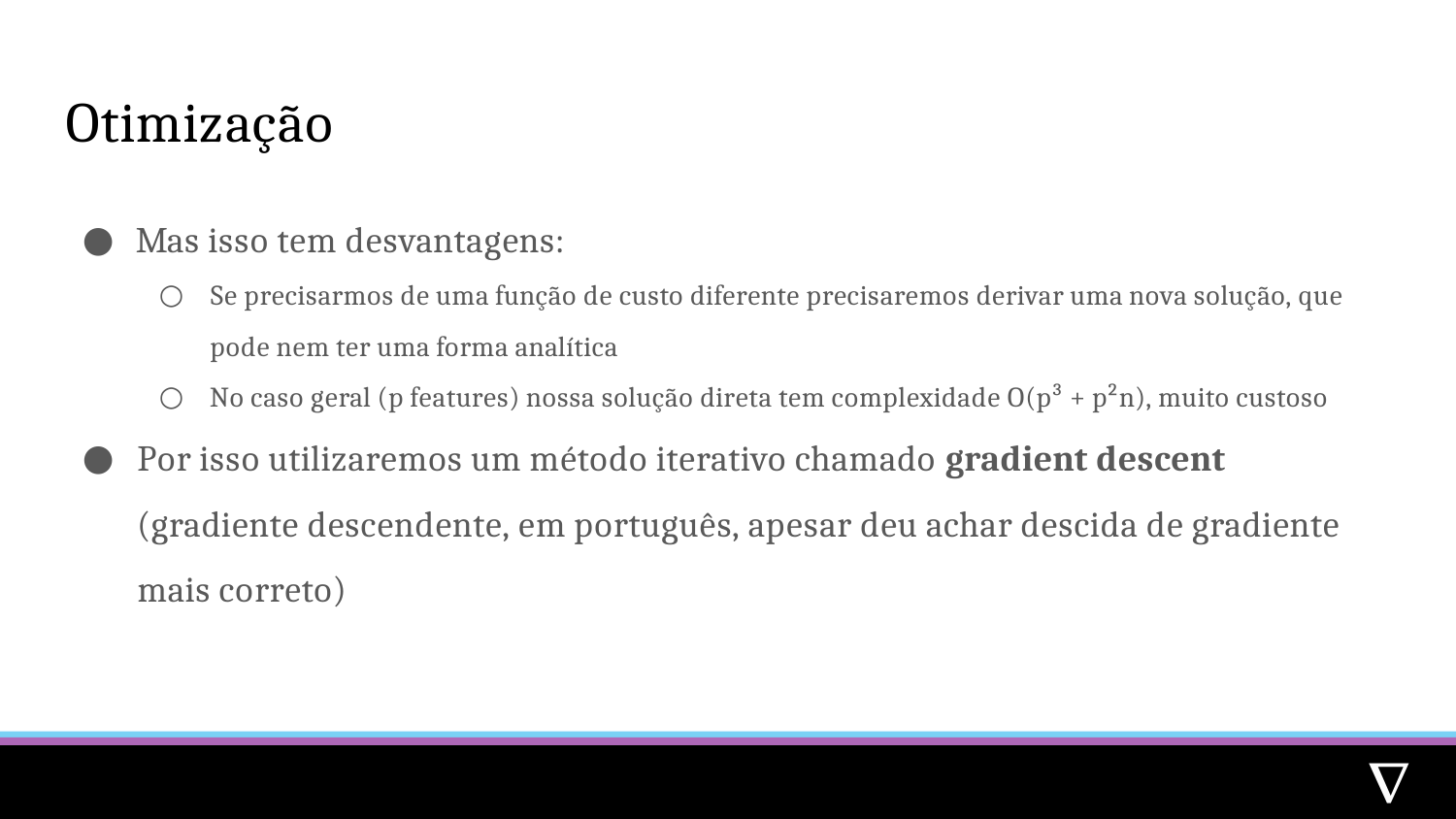

# Otimização
Mas isso tem desvantagens:
Se precisarmos de uma função de custo diferente precisaremos derivar uma nova solução, que pode nem ter uma forma analítica
No caso geral (p features) nossa solução direta tem complexidade O(p³ + p²n), muito custoso
Por isso utilizaremos um método iterativo chamado gradient descent (gradiente descendente, em português, apesar deu achar descida de gradiente mais correto)